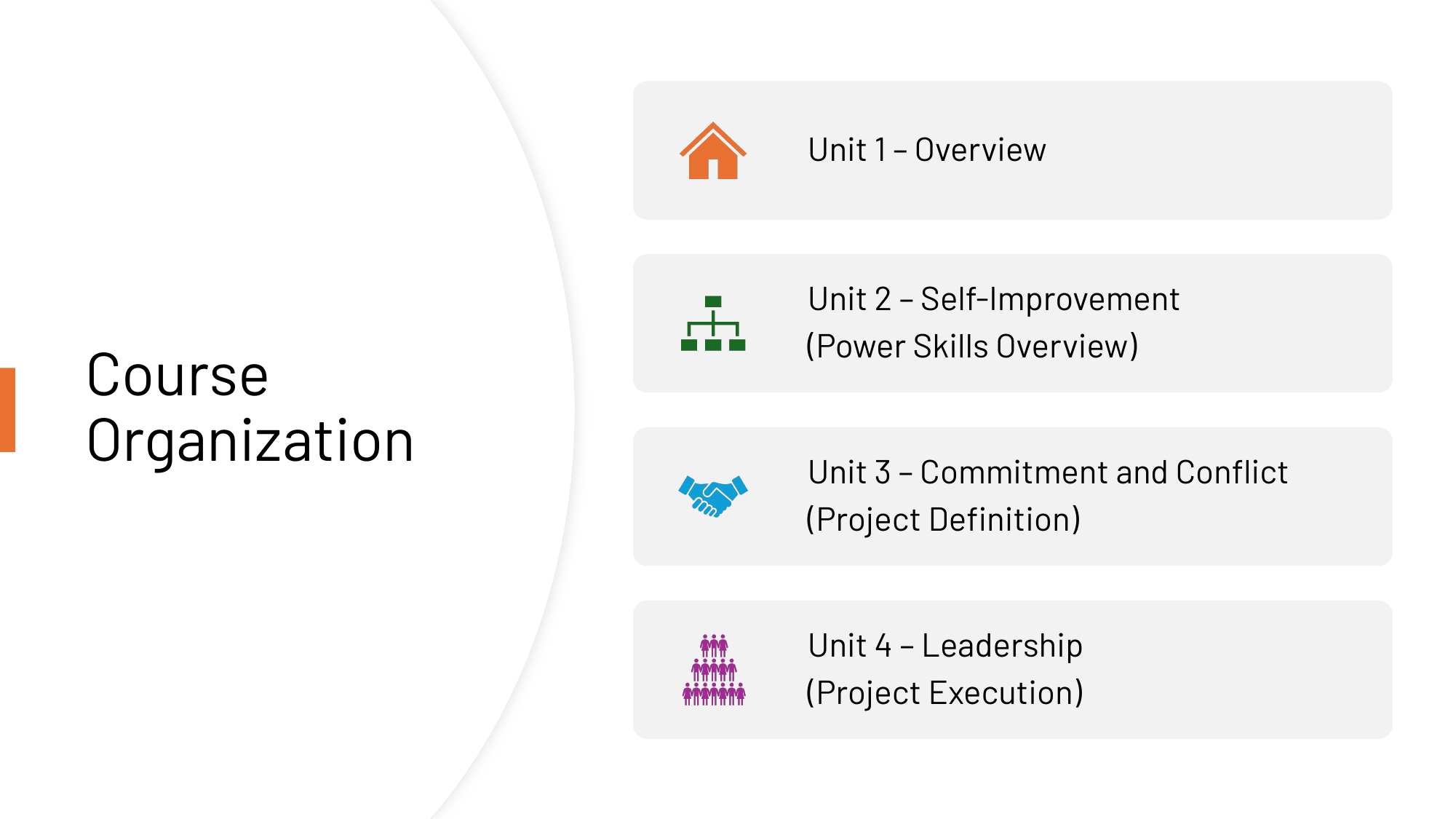

Unit 1 – Overview
Unit 2 – Self-Improvement
(Power Skills Overview)
Unit 3 – Commitment and Conflict
(Project Definition)
Unit 4 – Leadership
(Project Execution)
# Course Organization